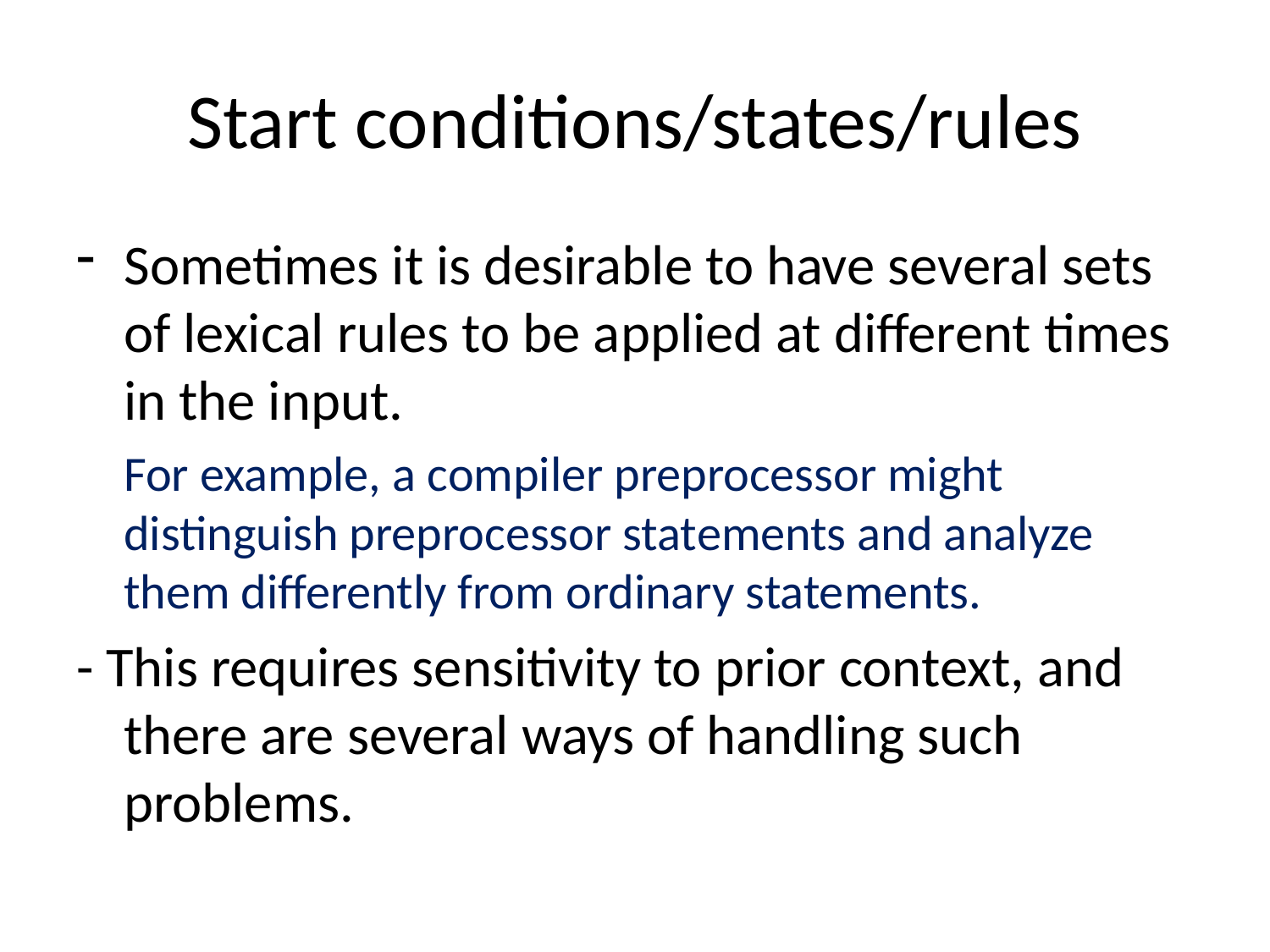

# Start conditions/states/rules
Sometimes it is desirable to have several sets of lexical rules to be applied at different times in the input.
	For example, a compiler preprocessor might distinguish preprocessor statements and analyze them differently from ordinary statements.
- This requires sensitivity to prior context, and there are several ways of handling such problems.